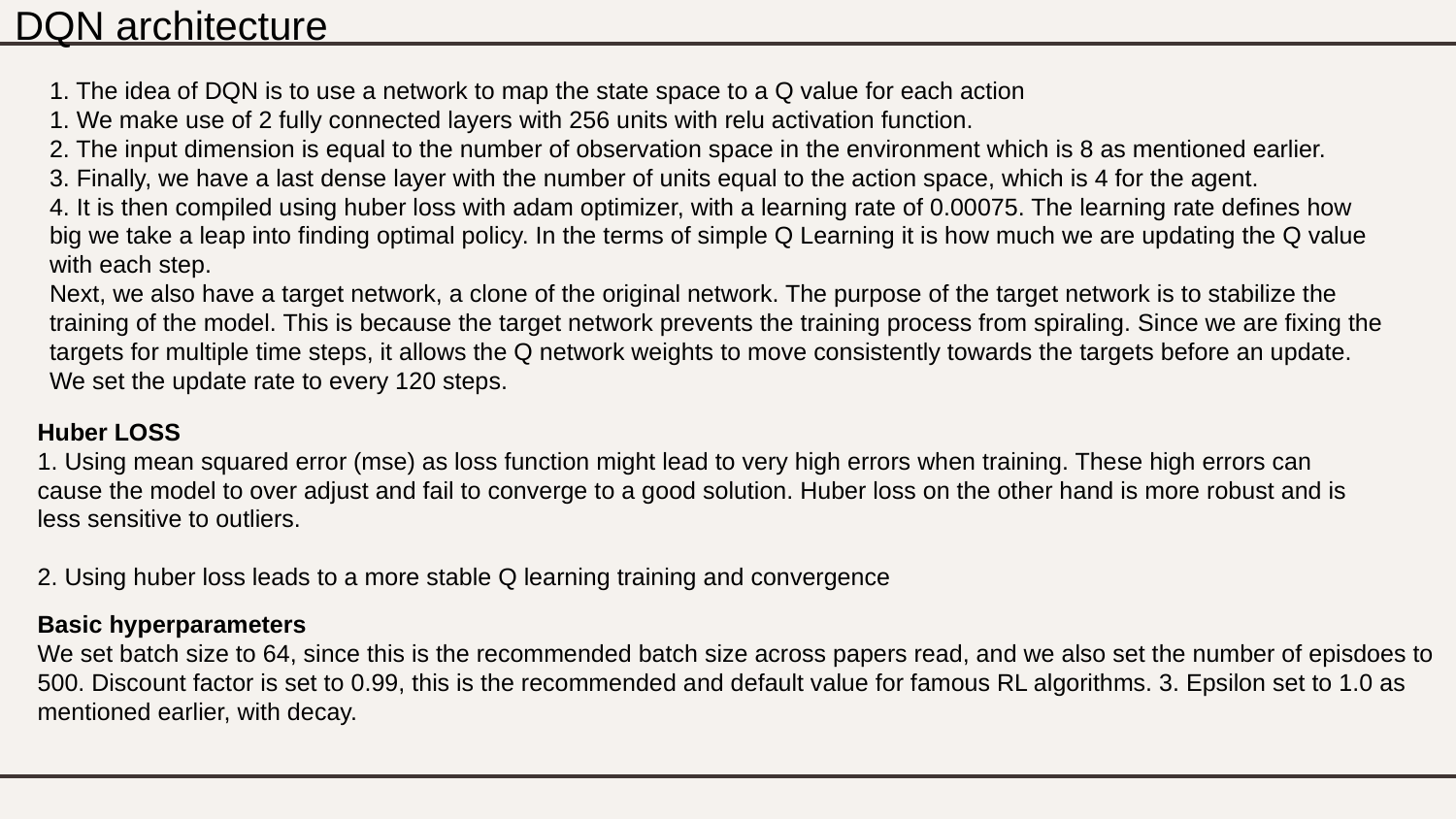

DQN architecture
1. The idea of DQN is to use a network to map the state space to a Q value for each action
1. We make use of 2 fully connected layers with 256 units with relu activation function.
2. The input dimension is equal to the number of observation space in the environment which is 8 as mentioned earlier.
3. Finally, we have a last dense layer with the number of units equal to the action space, which is 4 for the agent.
4. It is then compiled using huber loss with adam optimizer, with a learning rate of 0.00075. The learning rate defines how big we take a leap into finding optimal policy. In the terms of simple Q Learning it is how much we are updating the Q value with each step.
Next, we also have a target network, a clone of the original network. The purpose of the target network is to stabilize the training of the model. This is because the target network prevents the training process from spiraling. Since we are fixing the targets for multiple time steps, it allows the Q network weights to move consistently towards the targets before an update. We set the update rate to every 120 steps.

Huber LOSS
1. Using mean squared error (mse) as loss function might lead to very high errors when training. These high errors can cause the model to over adjust and fail to converge to a good solution. Huber loss on the other hand is more robust and is less sensitive to outliers.

2. Using huber loss leads to a more stable Q learning training and convergence
Basic hyperparameters
We set batch size to 64, since this is the recommended batch size across papers read, and we also set the number of episdoes to 500. Discount factor is set to 0.99, this is the recommended and default value for famous RL algorithms. 3. Epsilon set to 1.0 as mentioned earlier, with decay.